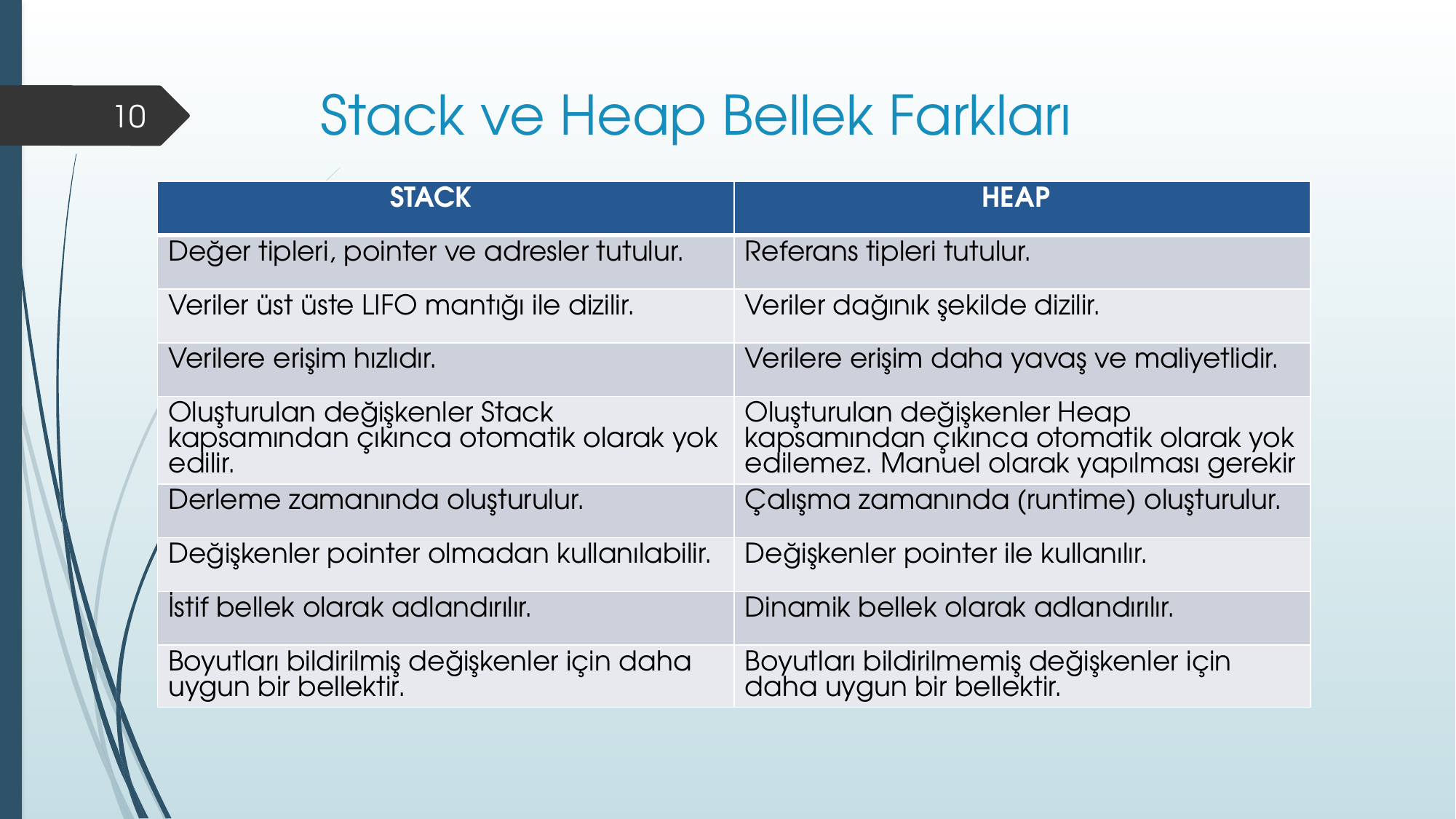

# Stack ve Heap Bellek Farkları
10
| STACK | HEAP |
| --- | --- |
| Değer tipleri, pointer ve adresler tutulur. | Referans tipleri tutulur. |
| Veriler üst üste LIFO mantığı ile dizilir. | Veriler dağınık şekilde dizilir. |
| Verilere erişim hızlıdır. | Verilere erişim daha yavaş ve maliyetlidir. |
| Oluşturulan değişkenler Stack kapsamından çıkınca otomatik olarak yok edilir. | Oluşturulan değişkenler Heap kapsamından çıkınca otomatik olarak yok edilemez. Manuel olarak yapılması gerekir |
| Derleme zamanında oluşturulur. | Çalışma zamanında (runtime) oluşturulur. |
| Değişkenler pointer olmadan kullanılabilir. | Değişkenler pointer ile kullanılır. |
| İstif bellek olarak adlandırılır. | Dinamik bellek olarak adlandırılır. |
| Boyutları bildirilmiş değişkenler için daha uygun bir bellektir. | Boyutları bildirilmemiş değişkenler için daha uygun bir bellektir. |